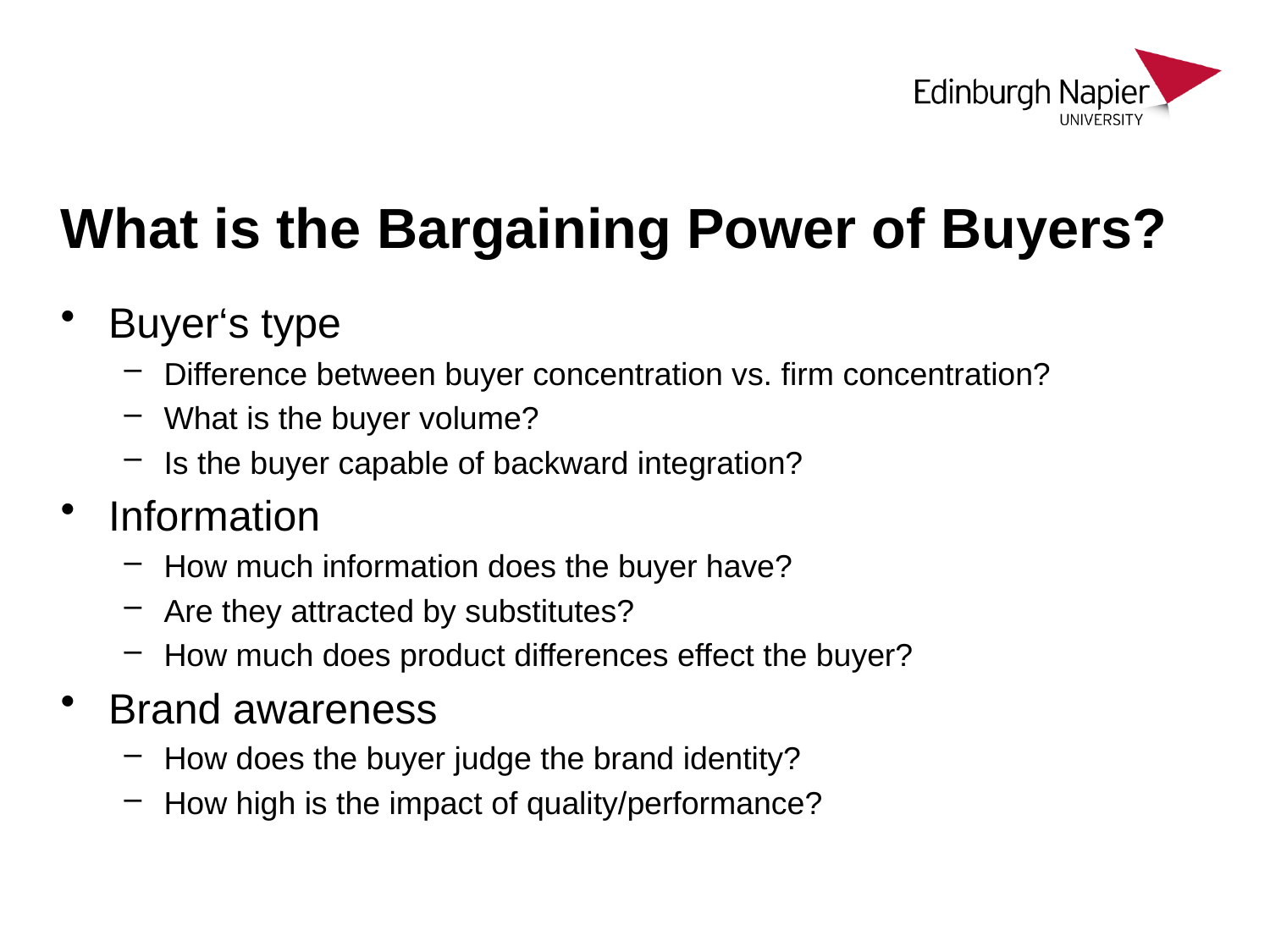

# What is the Bargaining Power of Buyers?
Buyer‘s type
Difference between buyer concentration vs. firm concentration?
What is the buyer volume?
Is the buyer capable of backward integration?
Information
How much information does the buyer have?
Are they attracted by substitutes?
How much does product differences effect the buyer?
Brand awareness
How does the buyer judge the brand identity?
How high is the impact of quality/performance?